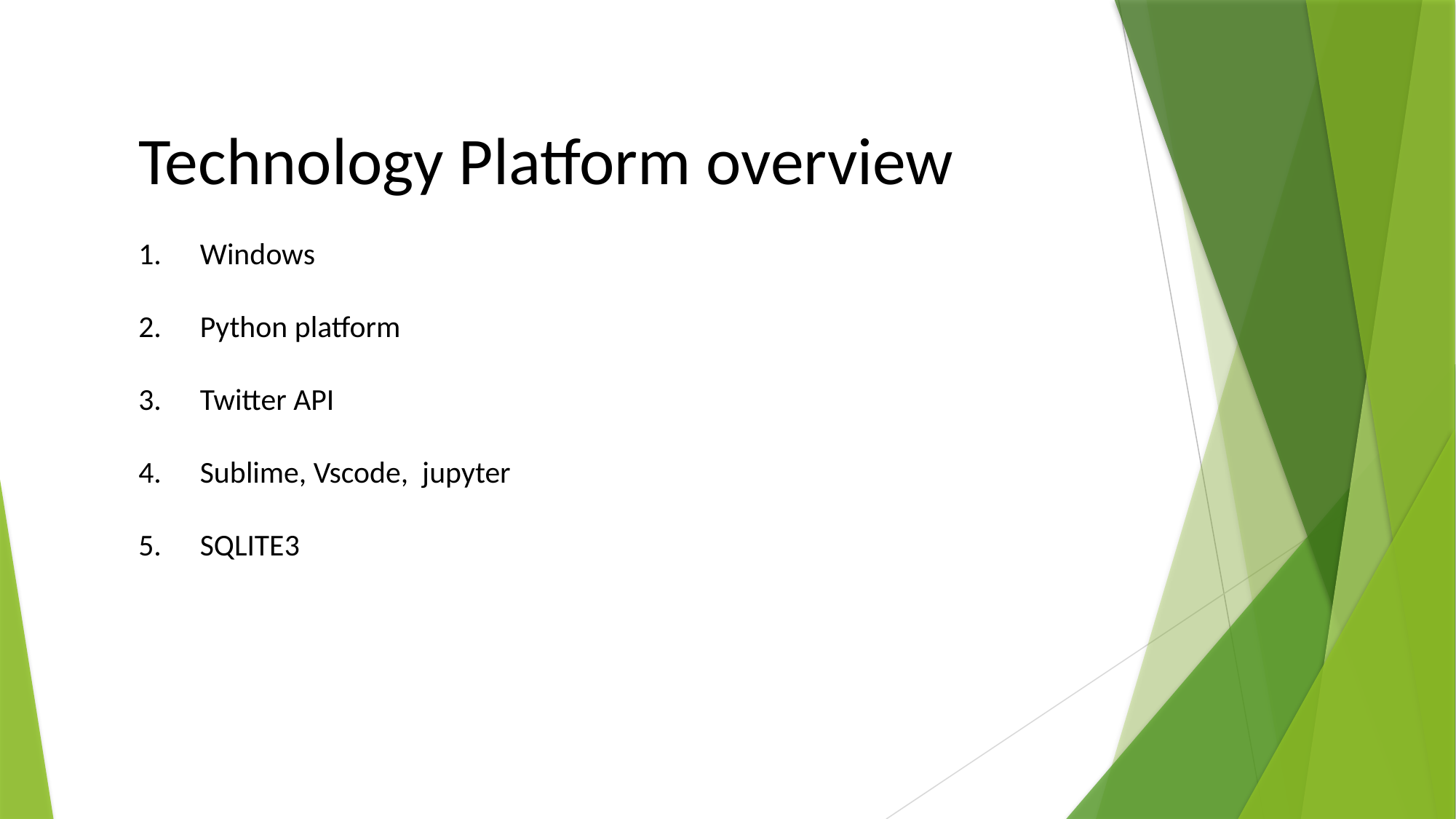

Technology Platform overview

Windows

Python platform

Twitter API

Sublime, Vscode,  jupyter

SQLITE3